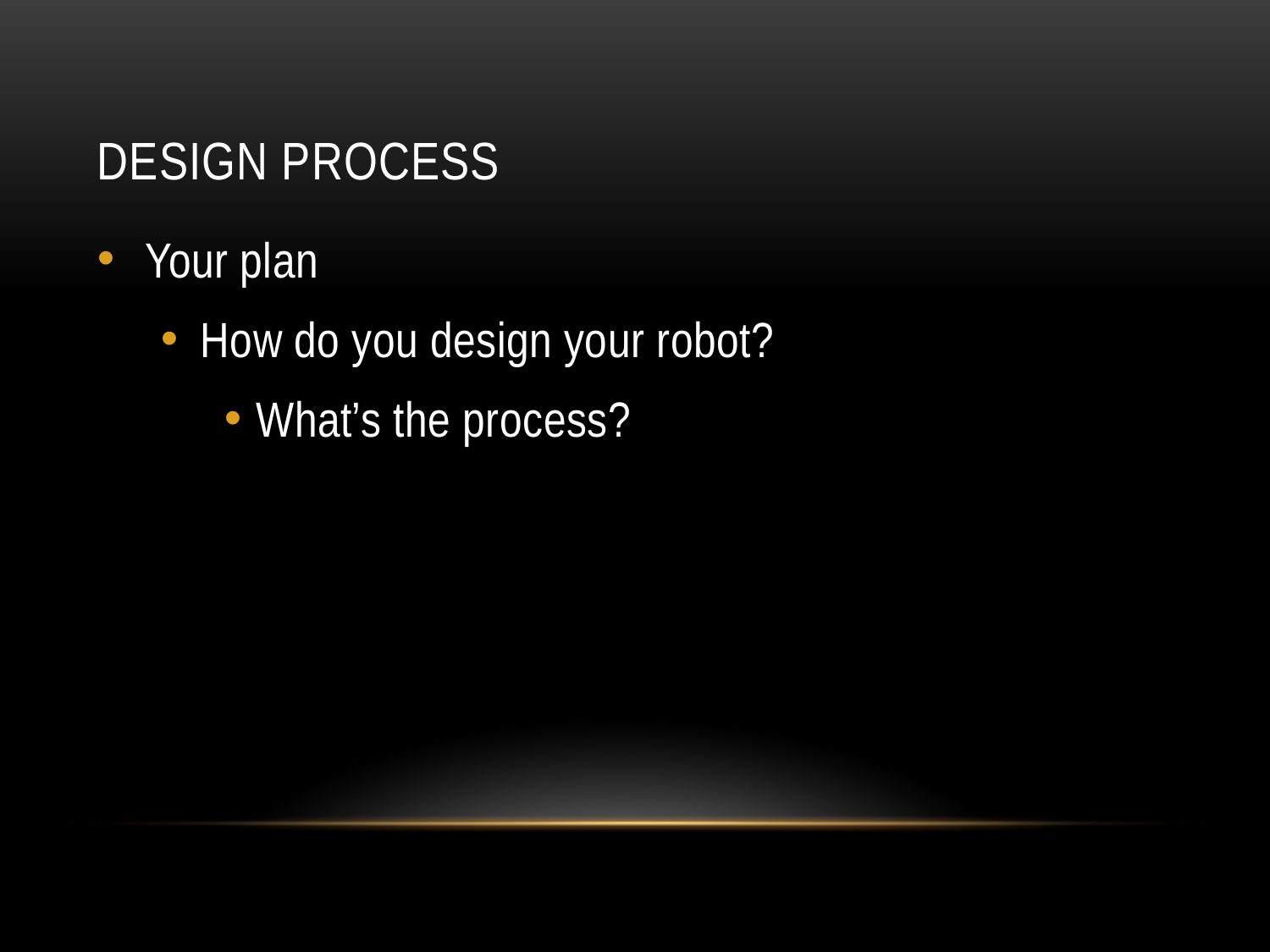

# Design Process
Your plan
How do you design your robot?
What’s the process?